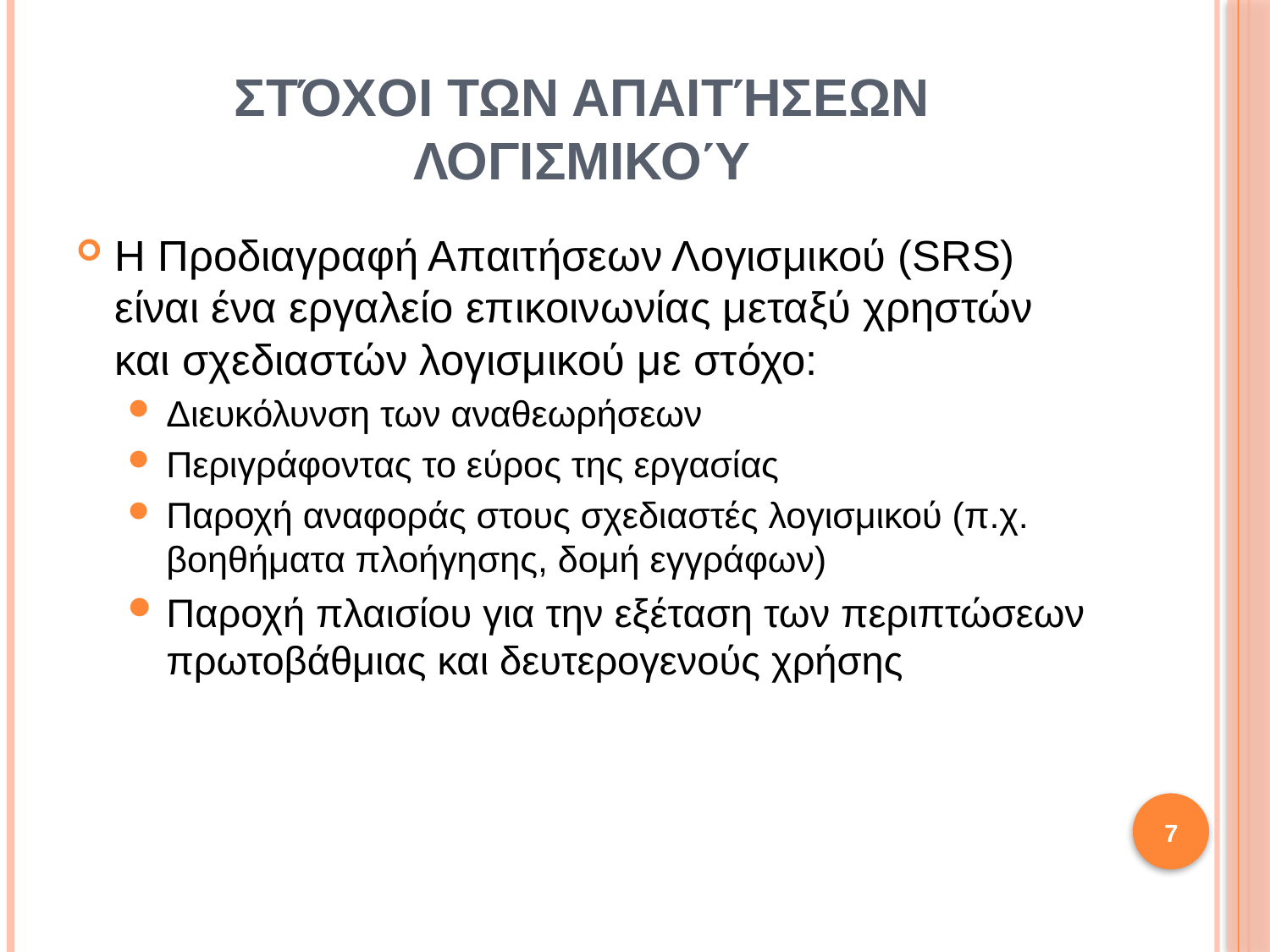

# Στόχοι Των Απαιτήσεων Λογισμικού
Η Προδιαγραφή Απαιτήσεων Λογισμικού (SRS) είναι ένα εργαλείο επικοινωνίας μεταξύ χρηστών και σχεδιαστών λογισμικού με στόχο:
Διευκόλυνση των αναθεωρήσεων
Περιγράφοντας το εύρος της εργασίας
Παροχή αναφοράς στους σχεδιαστές λογισμικού (π.χ. βοηθήματα πλοήγησης, δομή εγγράφων)
Παροχή πλαισίου για την εξέταση των περιπτώσεων πρωτοβάθμιας και δευτερογενούς χρήσης

7